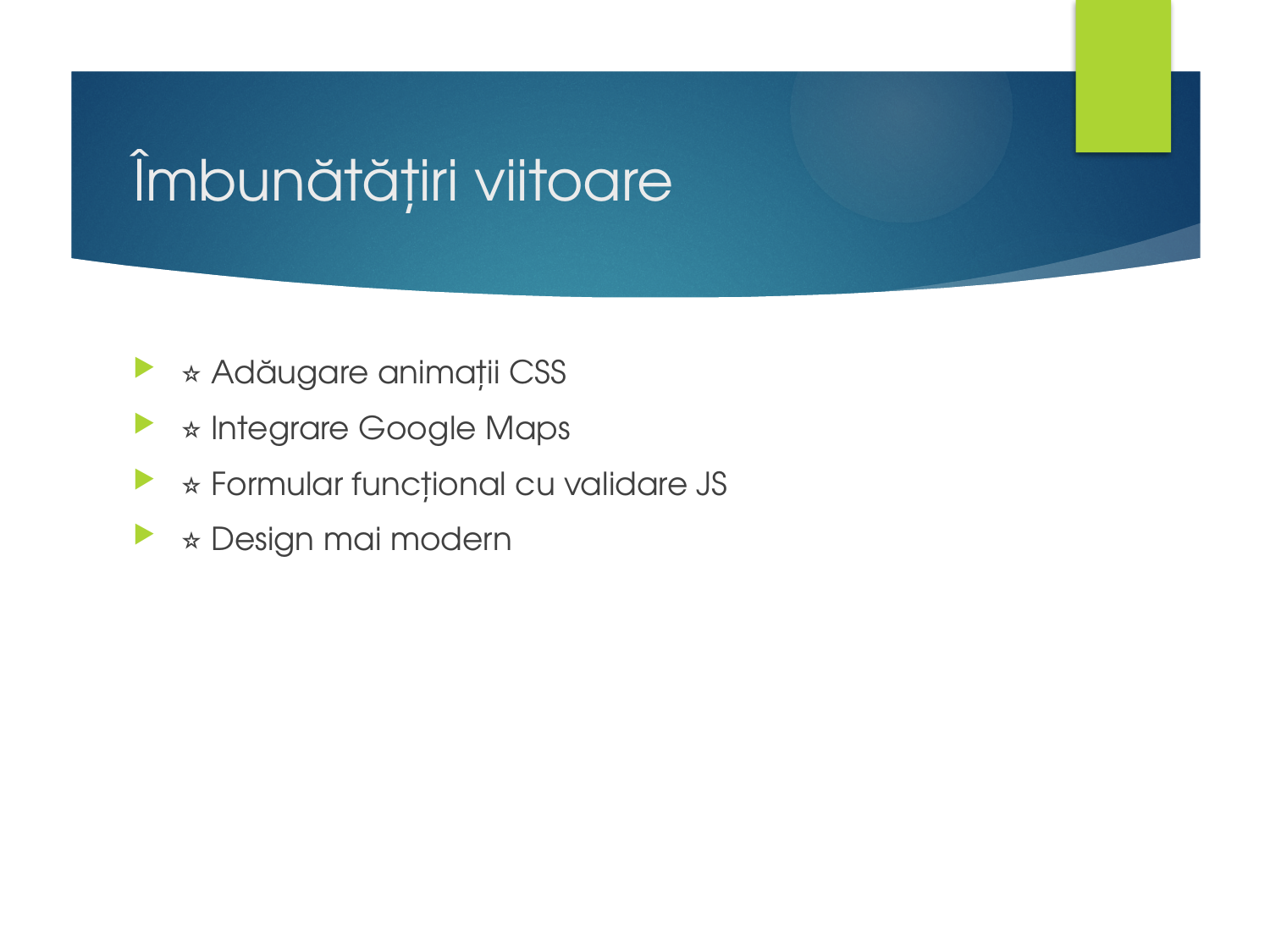

# Îmbunătățiri viitoare
⭐ Adăugare animații CSS
⭐ Integrare Google Maps
⭐ Formular funcțional cu validare JS
⭐ Design mai modern